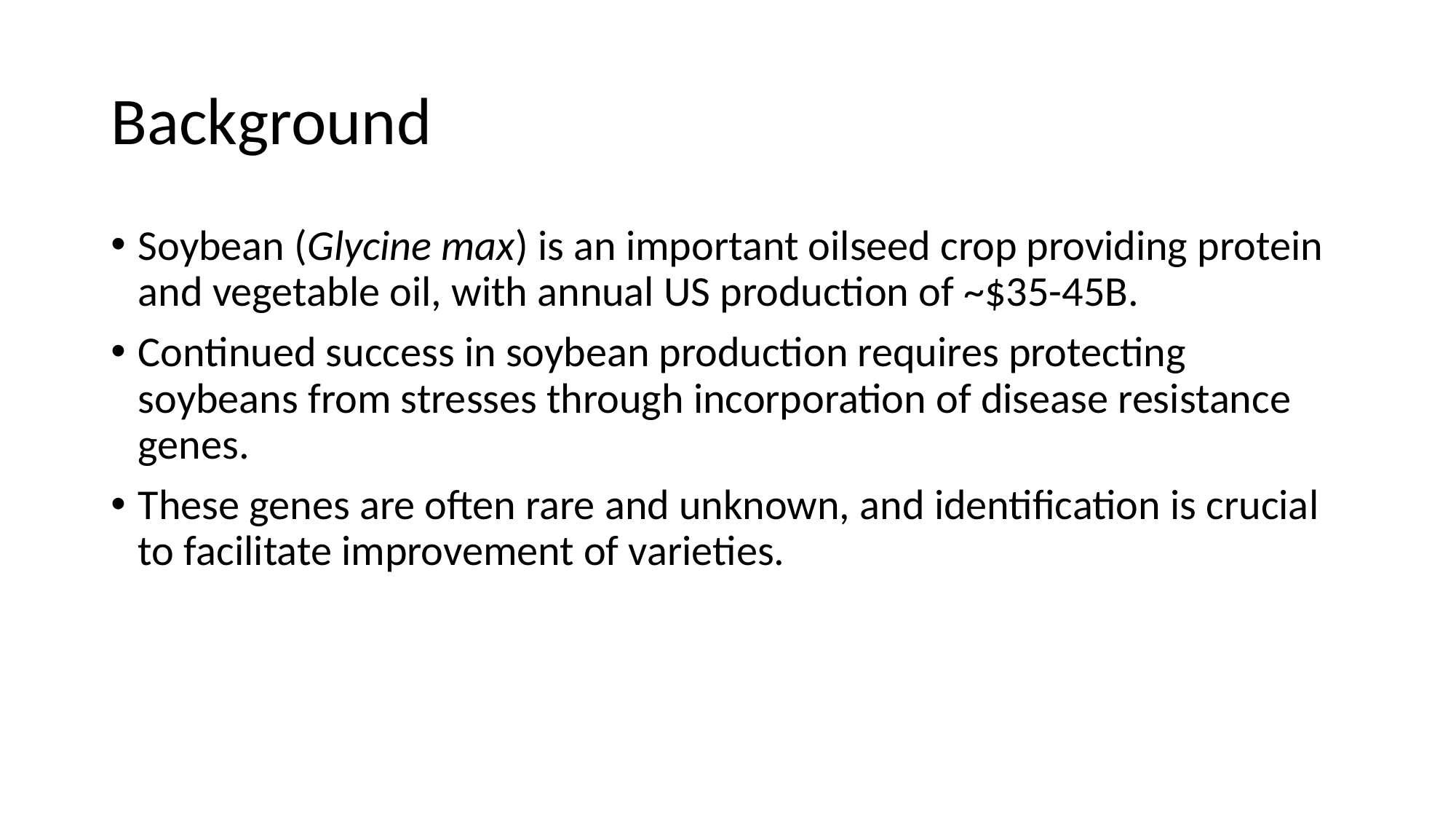

# Background
Soybean (Glycine max) is an important oilseed crop providing protein and vegetable oil, with annual US production of ~$35-45B.
Continued success in soybean production requires protecting soybeans from stresses through incorporation of disease resistance genes.
These genes are often rare and unknown, and identification is crucial to facilitate improvement of varieties.